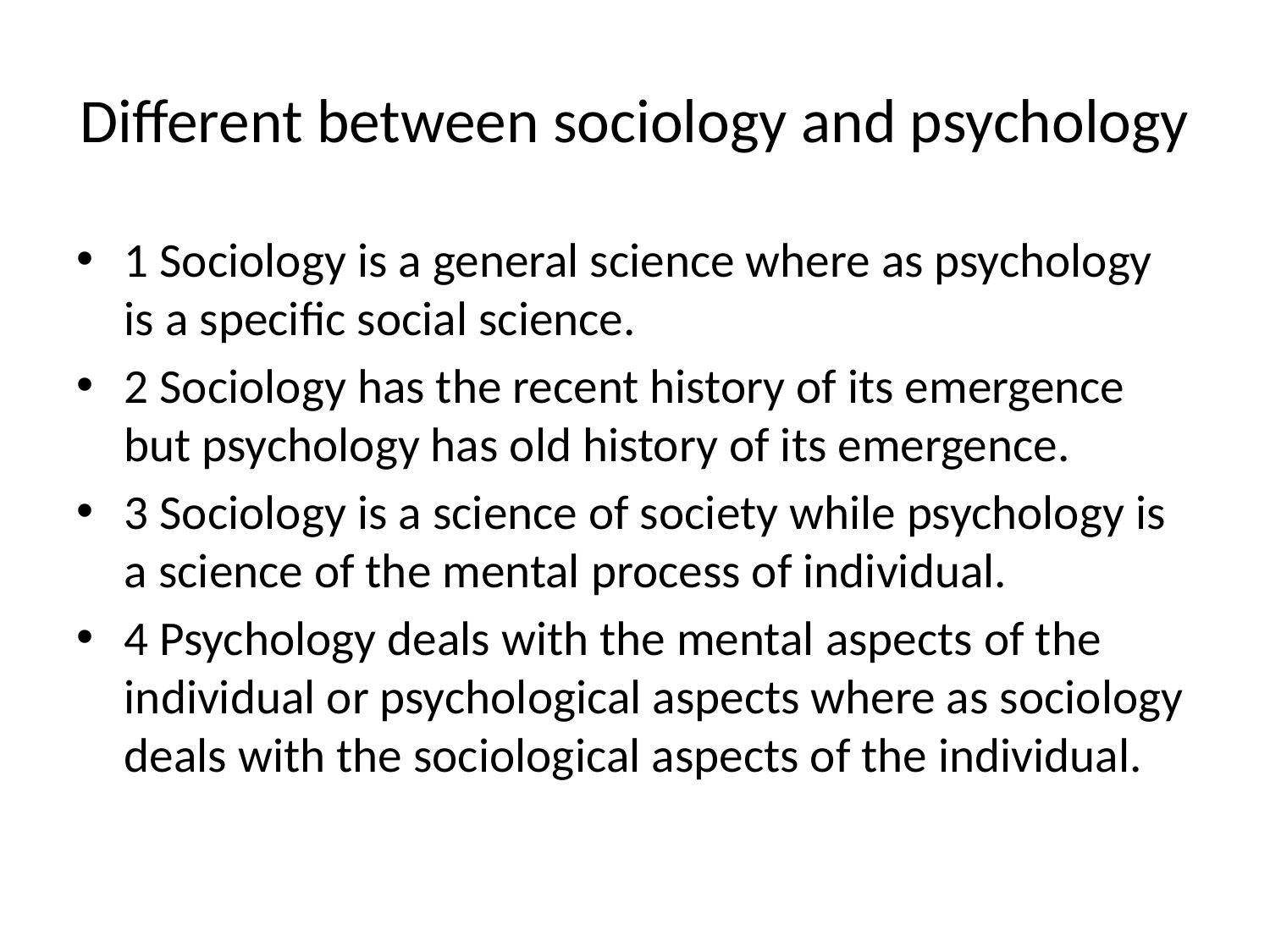

# Different between sociology and psychology
1 Sociology is a general science where as psychology is a specific social science.
2 Sociology has the recent history of its emergence but psychology has old history of its emergence.
3 Sociology is a science of society while psychology is a science of the mental process of individual.
4 Psychology deals with the mental aspects of the individual or psychological aspects where as sociology deals with the sociological aspects of the individual.